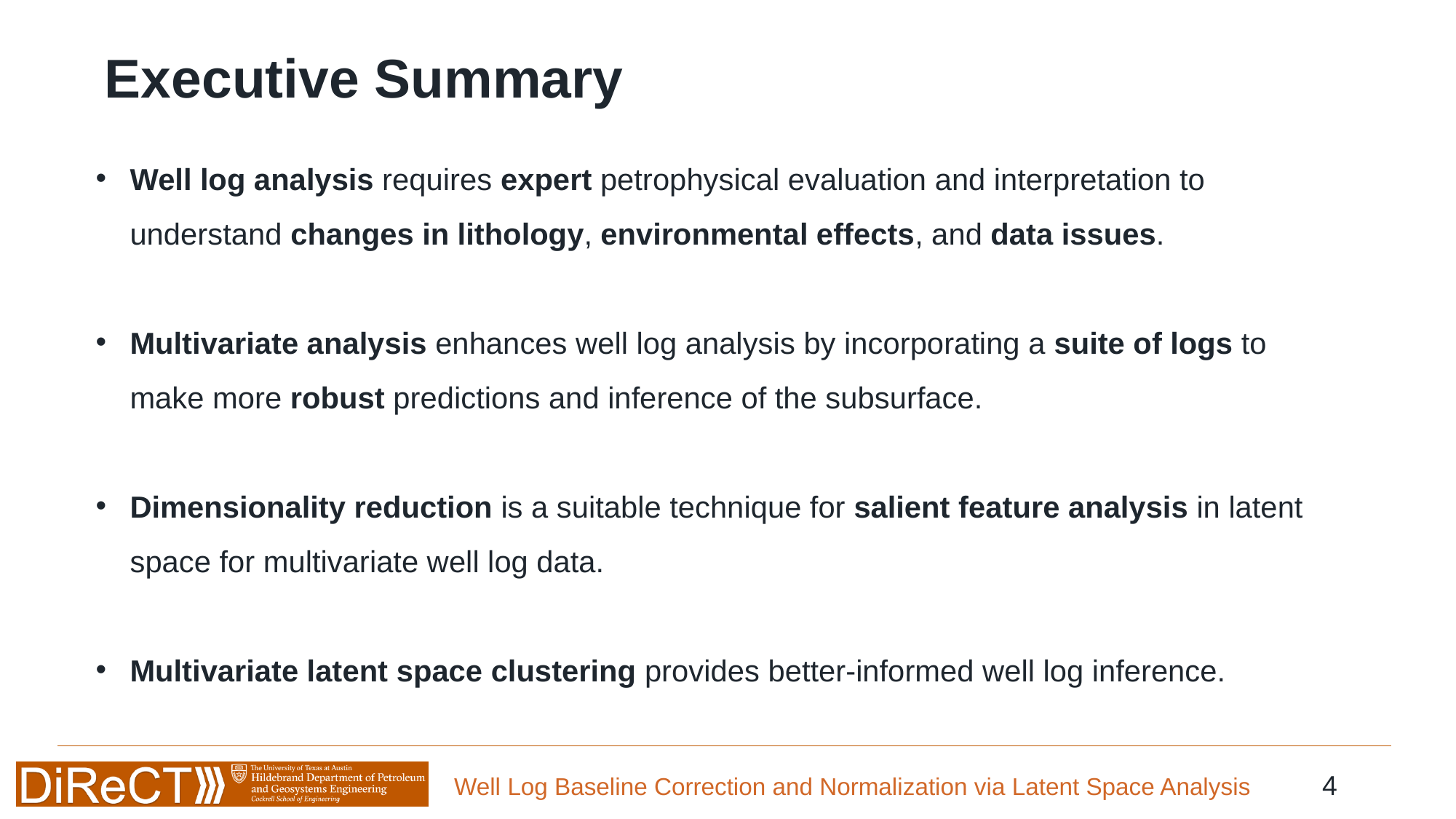

Executive Summary
Well log analysis requires expert petrophysical evaluation and interpretation to understand changes in lithology, environmental effects, and data issues.

Multivariate analysis enhances well log analysis by incorporating a suite of logs to make more robust predictions and inference of the subsurface.

Dimensionality reduction is a suitable technique for salient feature analysis in latent space for multivariate well log data.

Multivariate latent space clustering provides better-informed well log inference.
Well pad 1

Well Log Baseline Correction and Normalization via Latent Space Analysis